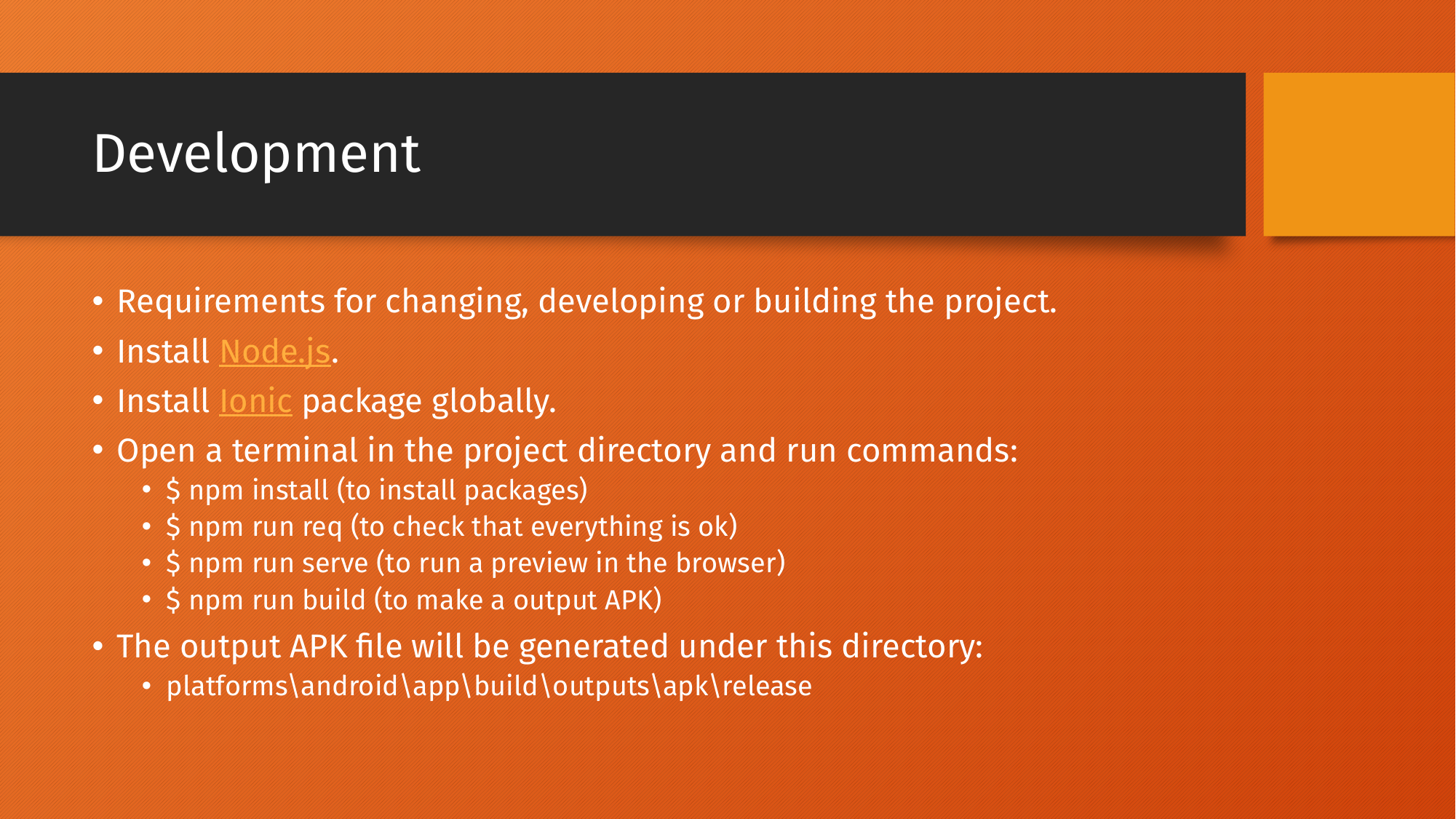

# Development
Requirements for changing, developing or building the project.
Install Node.js.
Install Ionic package globally.
Open a terminal in the project directory and run commands:
$ npm install (to install packages)
$ npm run req (to check that everything is ok)
$ npm run serve (to run a preview in the browser)
$ npm run build (to make a output APK)
The output APK file will be generated under this directory:
platforms\android\app\build\outputs\apk\release